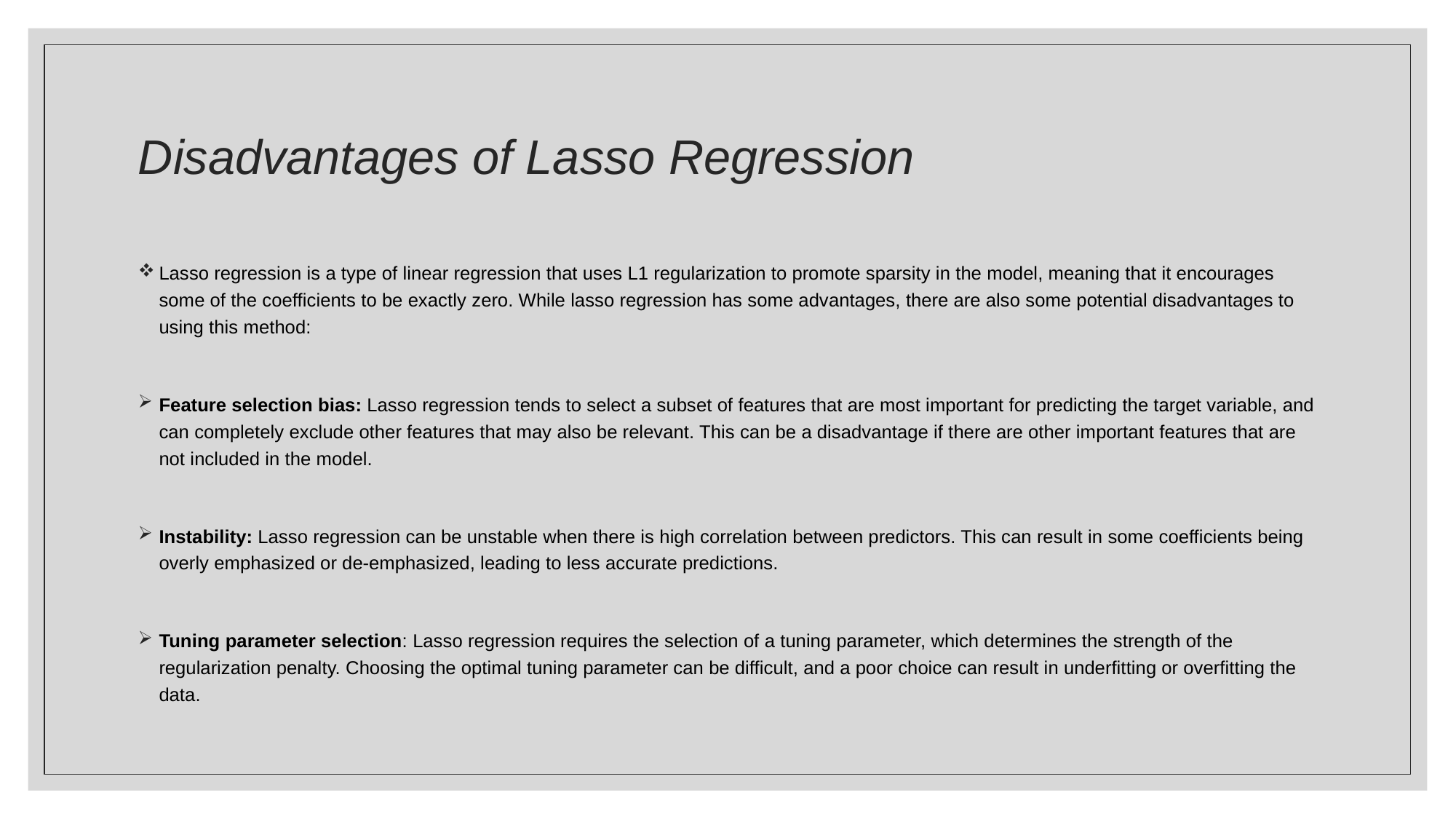

# Disadvantages of Lasso Regression
Lasso regression is a type of linear regression that uses L1 regularization to promote sparsity in the model, meaning that it encourages some of the coefficients to be exactly zero. While lasso regression has some advantages, there are also some potential disadvantages to using this method:

Feature selection bias: Lasso regression tends to select a subset of features that are most important for predicting the target variable, and can completely exclude other features that may also be relevant. This can be a disadvantage if there are other important features that are not included in the model.

Instability: Lasso regression can be unstable when there is high correlation between predictors. This can result in some coefficients being overly emphasized or de-emphasized, leading to less accurate predictions.

Tuning parameter selection: Lasso regression requires the selection of a tuning parameter, which determines the strength of the regularization penalty. Choosing the optimal tuning parameter can be difficult, and a poor choice can result in underfitting or overfitting the data.